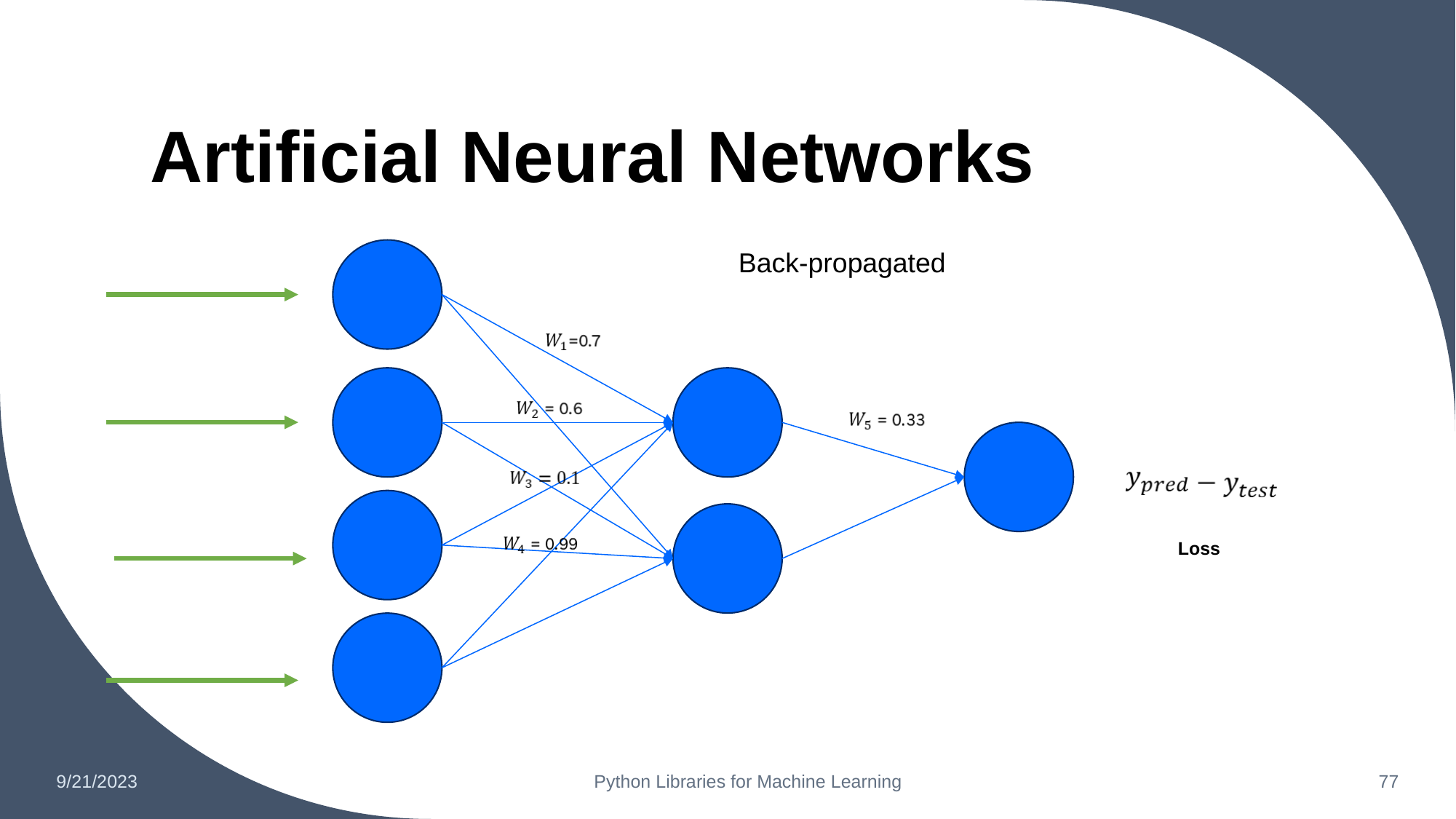

# Artificial Neural Networks

Back-propagated

Loss
You

Python Libraries for Machine Learning
9/21/2023
77